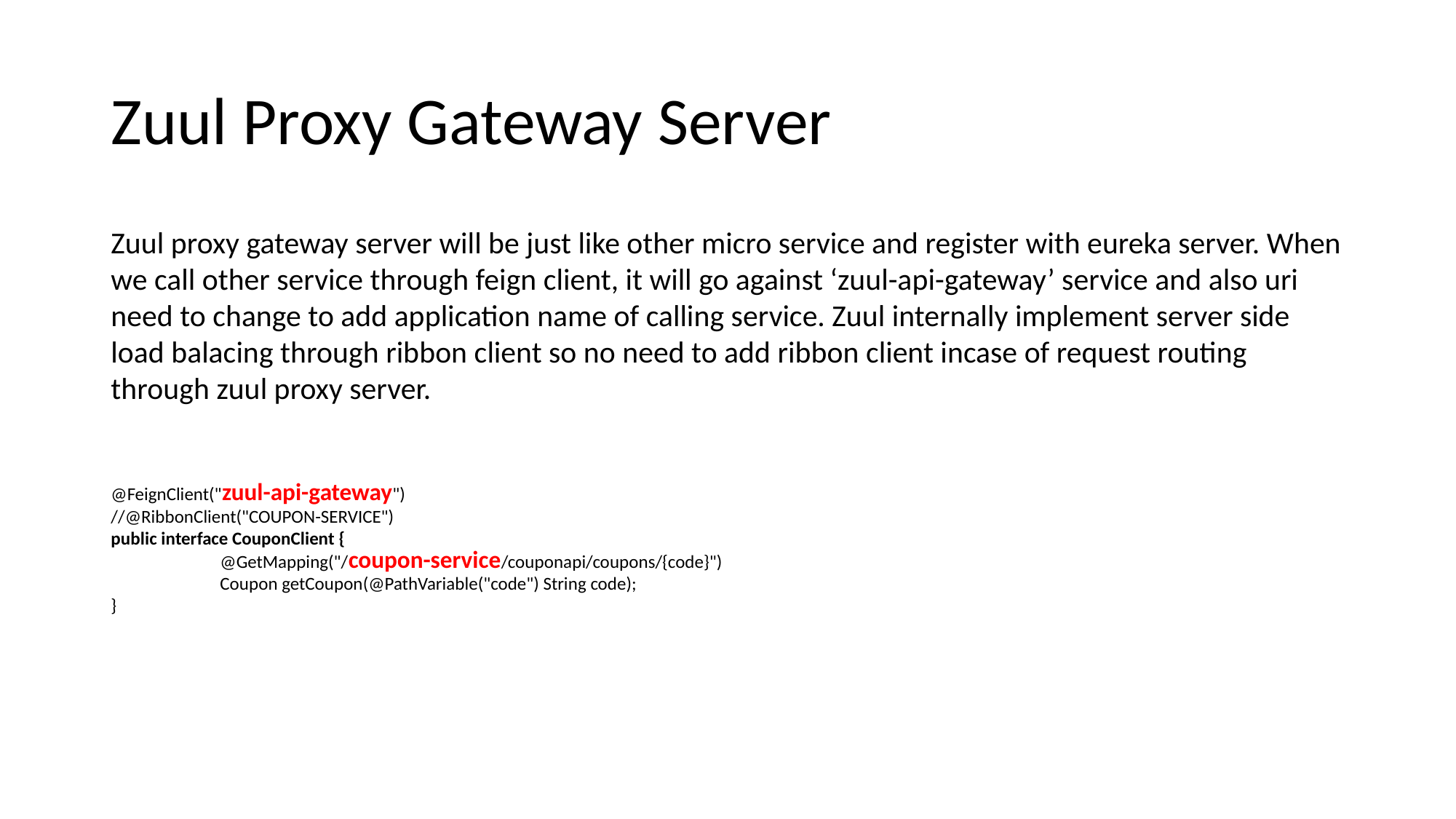

# Zuul Proxy Gateway Server
Zuul proxy gateway server will be just like other micro service and register with eureka server. When we call other service through feign client, it will go against ‘zuul-api-gateway’ service and also uri need to change to add application name of calling service. Zuul internally implement server side load balacing through ribbon client so no need to add ribbon client incase of request routing through zuul proxy server.

@FeignClient("zuul-api-gateway")
//@RibbonClient("COUPON-SERVICE")
public interface CouponClient {
	@GetMapping("/coupon-service/couponapi/coupons/{code}")
	Coupon getCoupon(@PathVariable("code") String code);
}